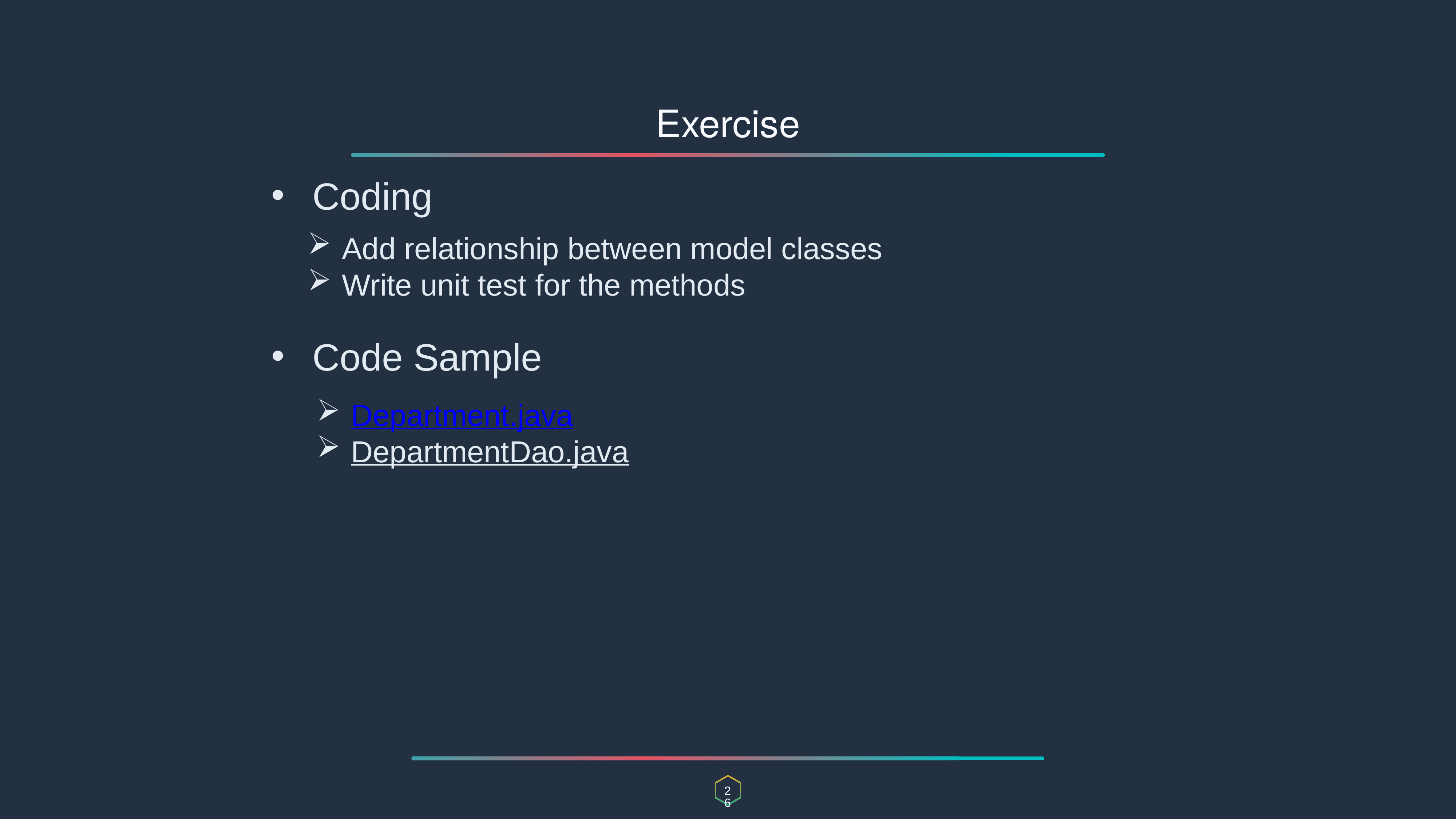

Exercise
Coding
Add relationship between model classes
Write unit test for the methods
Code Sample
Department.java
DepartmentDao.java
26